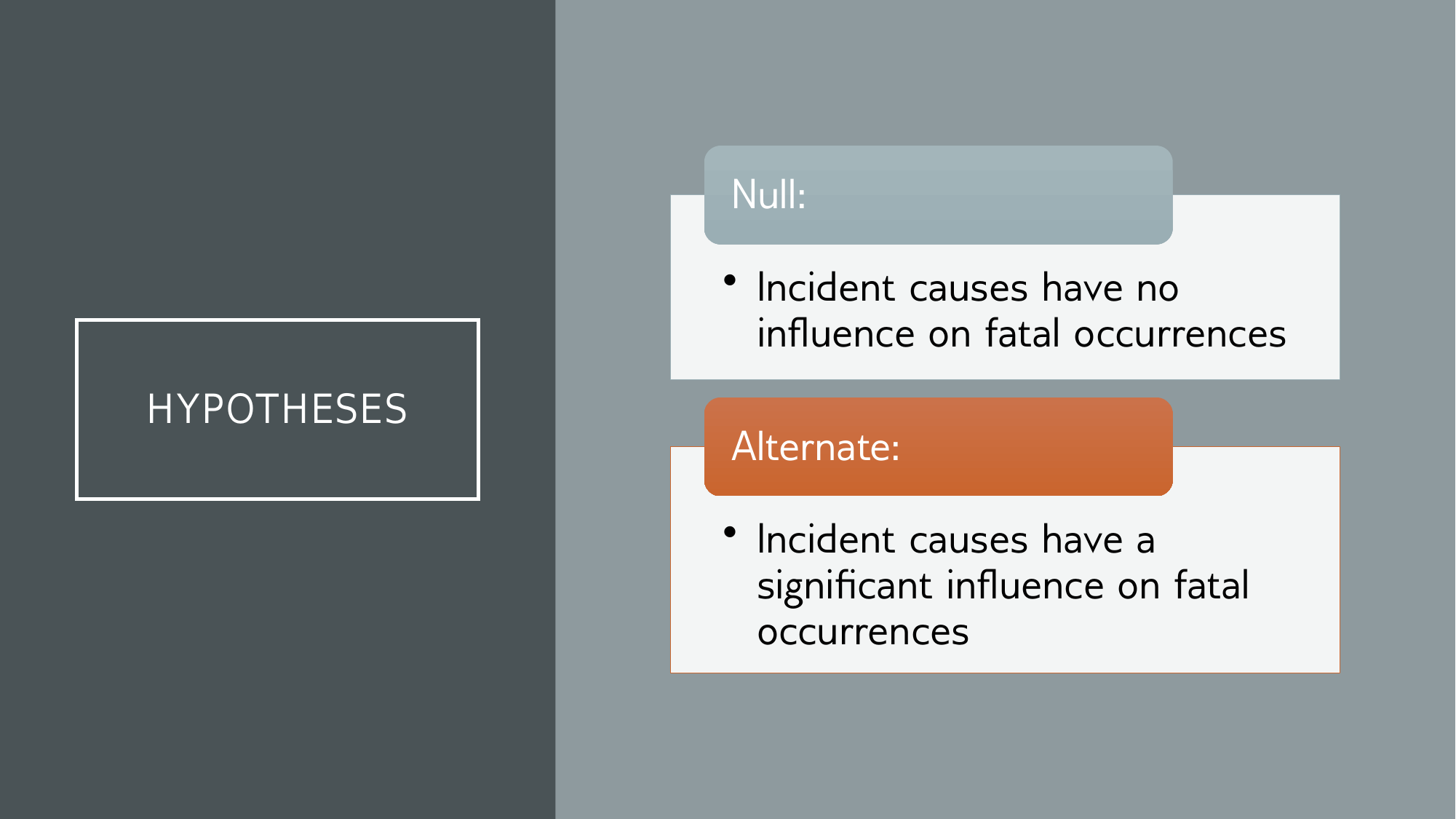

Incident causes have no influence on fatal occurrences
Null:
Incident causes have a significant influence on fatal occurrences
Alternate:
# Hypotheses